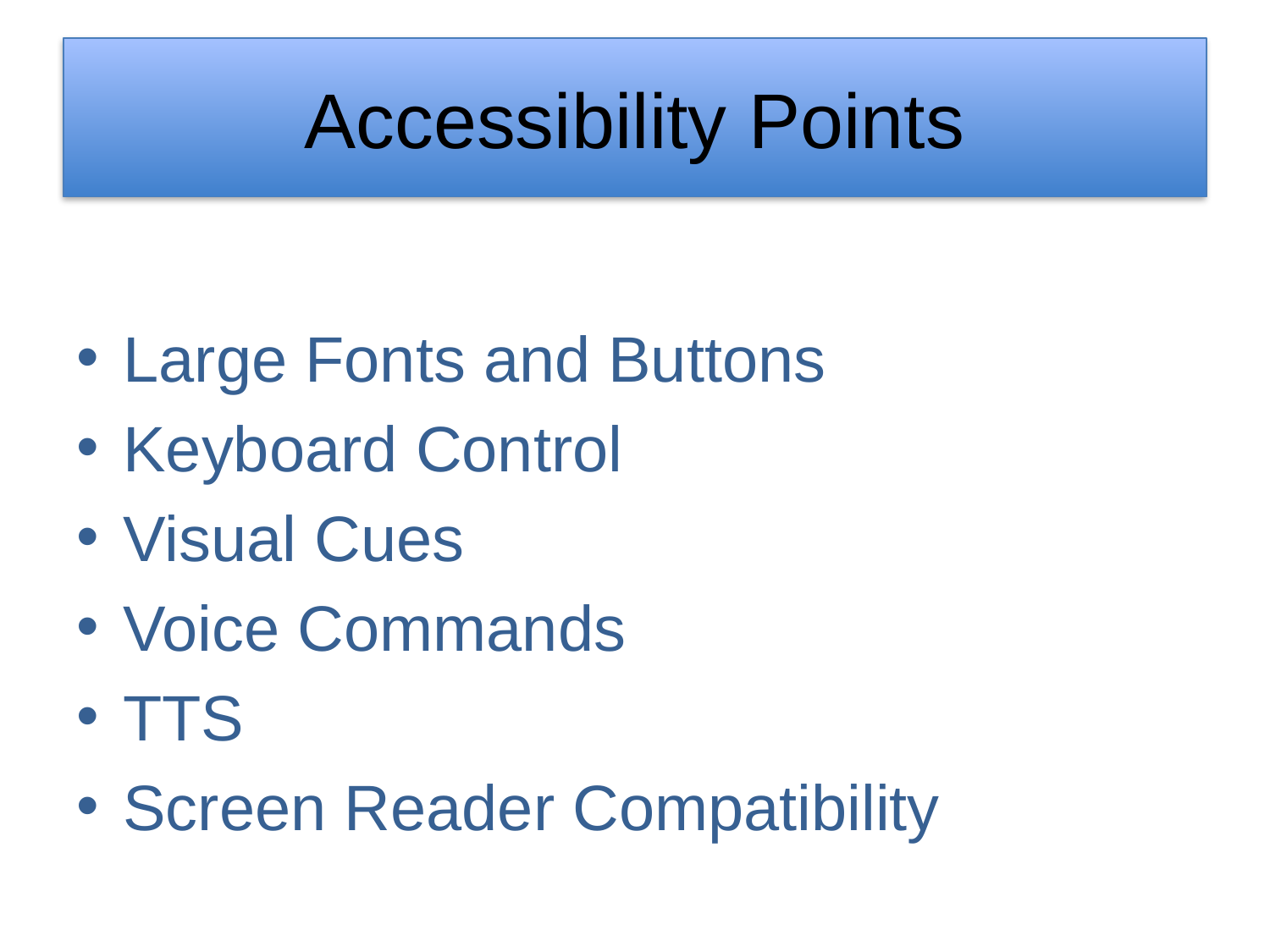

# Accessibility Points

Large Fonts and Buttons
Keyboard Control
Visual Cues
Voice Commands
TTS
Screen Reader Compatibility